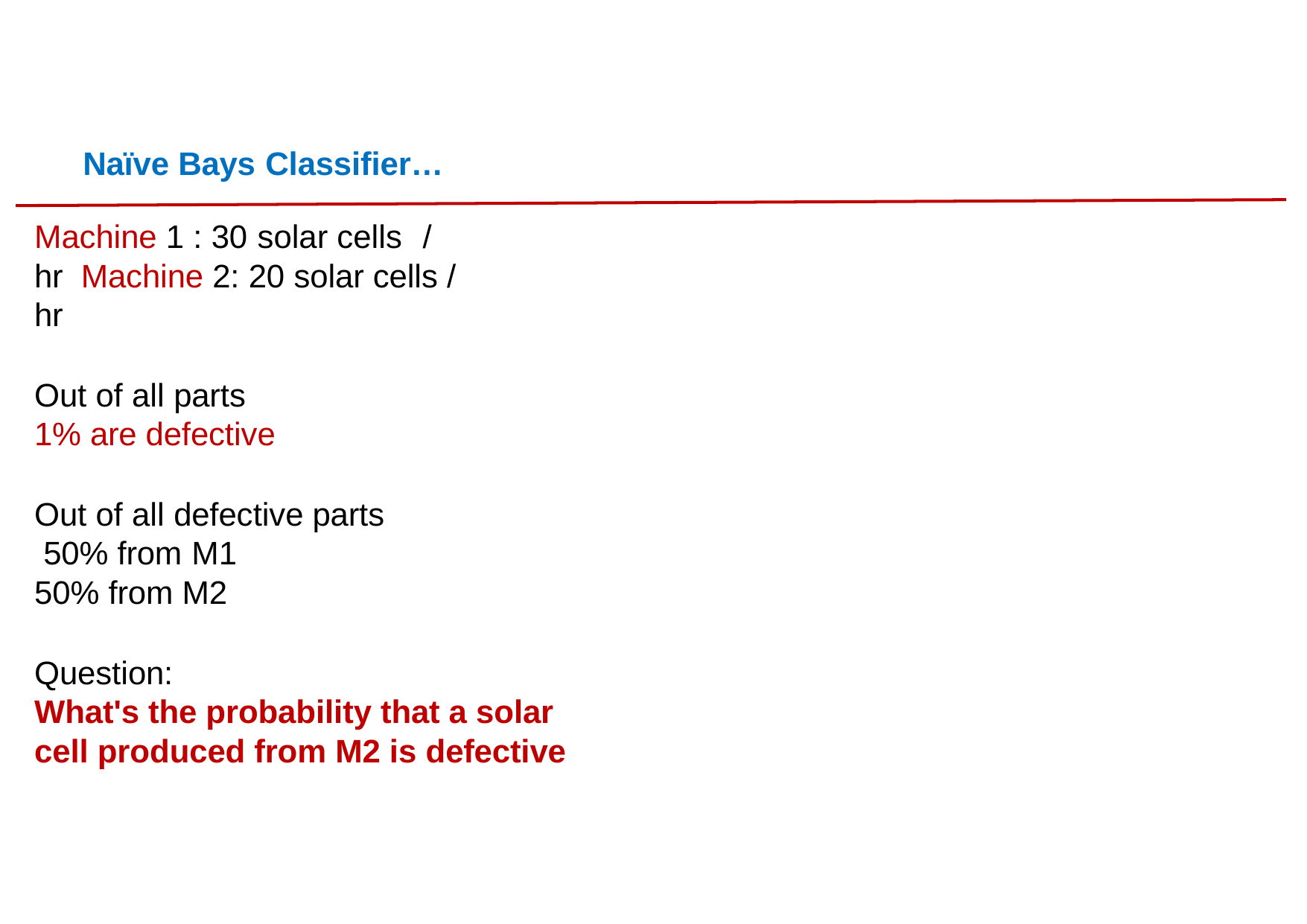

Naïve Bays Classifier…

Machine 1 : 30 solar cells	/ hr  Machine 2: 20 solar cells / hr

Out of all parts  1% are defective

Out of all defective parts  50% from M1
50% from M2

Question:
What's the probability that a solar  cell produced from M2 is defective